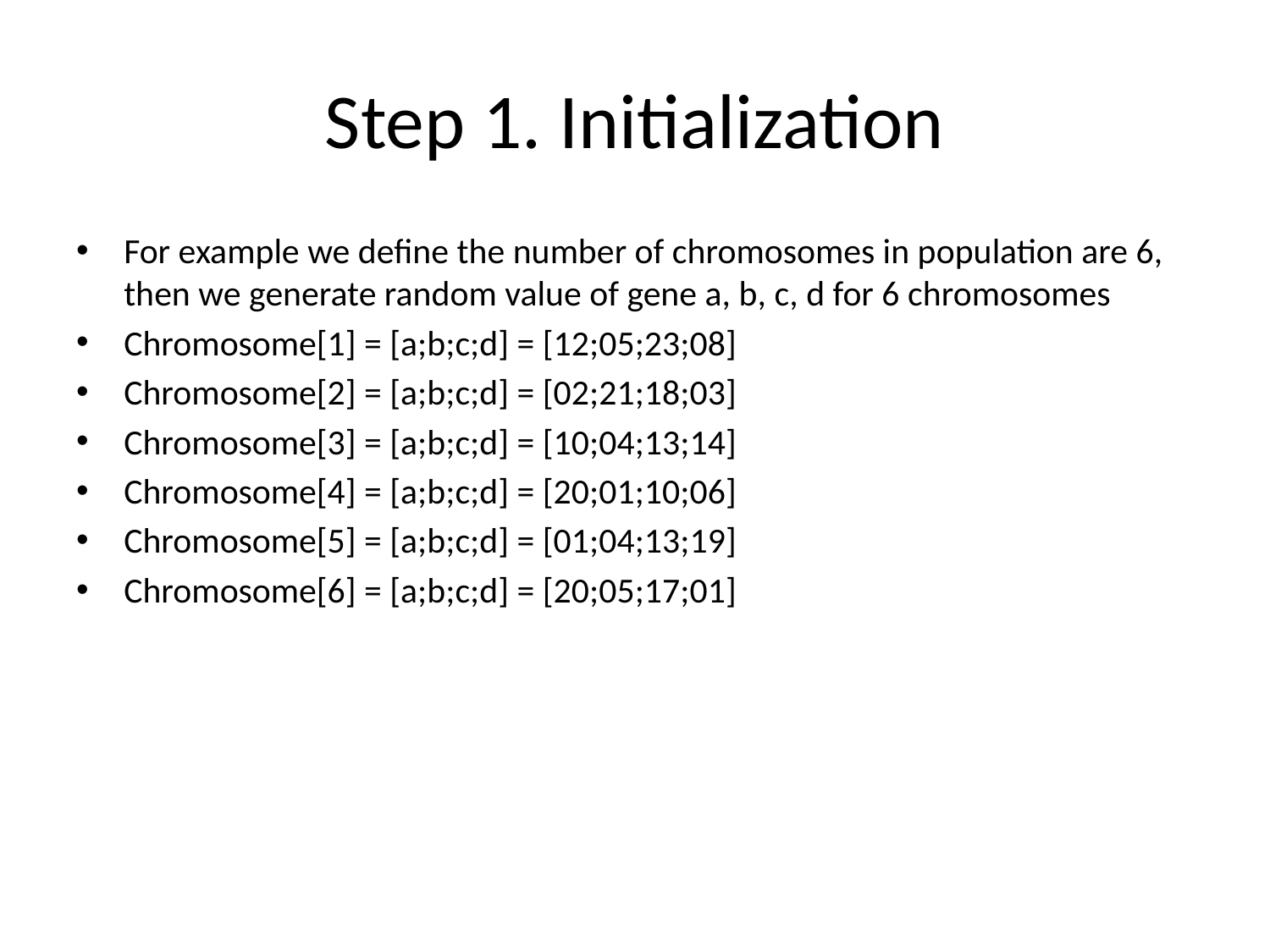

# Step 1. Initialization
For example we define the number of chromosomes in population are 6, then we generate random value of gene a, b, c, d for 6 chromosomes
Chromosome[1] = [a;b;c;d] = [12;05;23;08]
Chromosome[2] = [a;b;c;d] = [02;21;18;03]
Chromosome[3] = [a;b;c;d] = [10;04;13;14]
Chromosome[4] = [a;b;c;d] = [20;01;10;06]
Chromosome[5] = [a;b;c;d] = [01;04;13;19]
Chromosome[6] = [a;b;c;d] = [20;05;17;01]